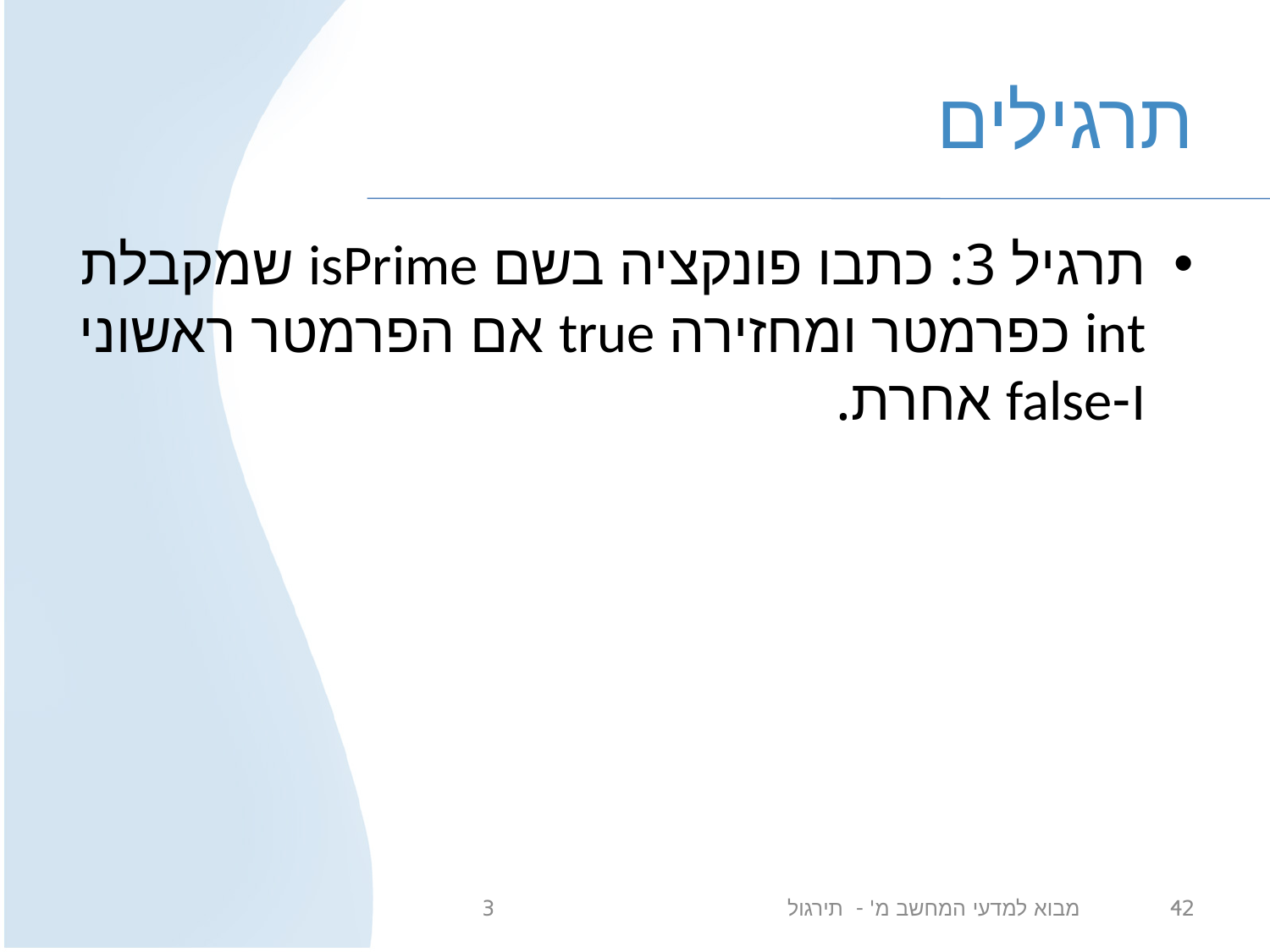

# תרגילים
תרגיל 3: כתבו פונקציה בשם isPrime שמקבלת int כפרמטר ומחזירה true אם הפרמטר ראשוני ו-false אחרת.

מבוא למדעי המחשב מ' - תירגול 3
42